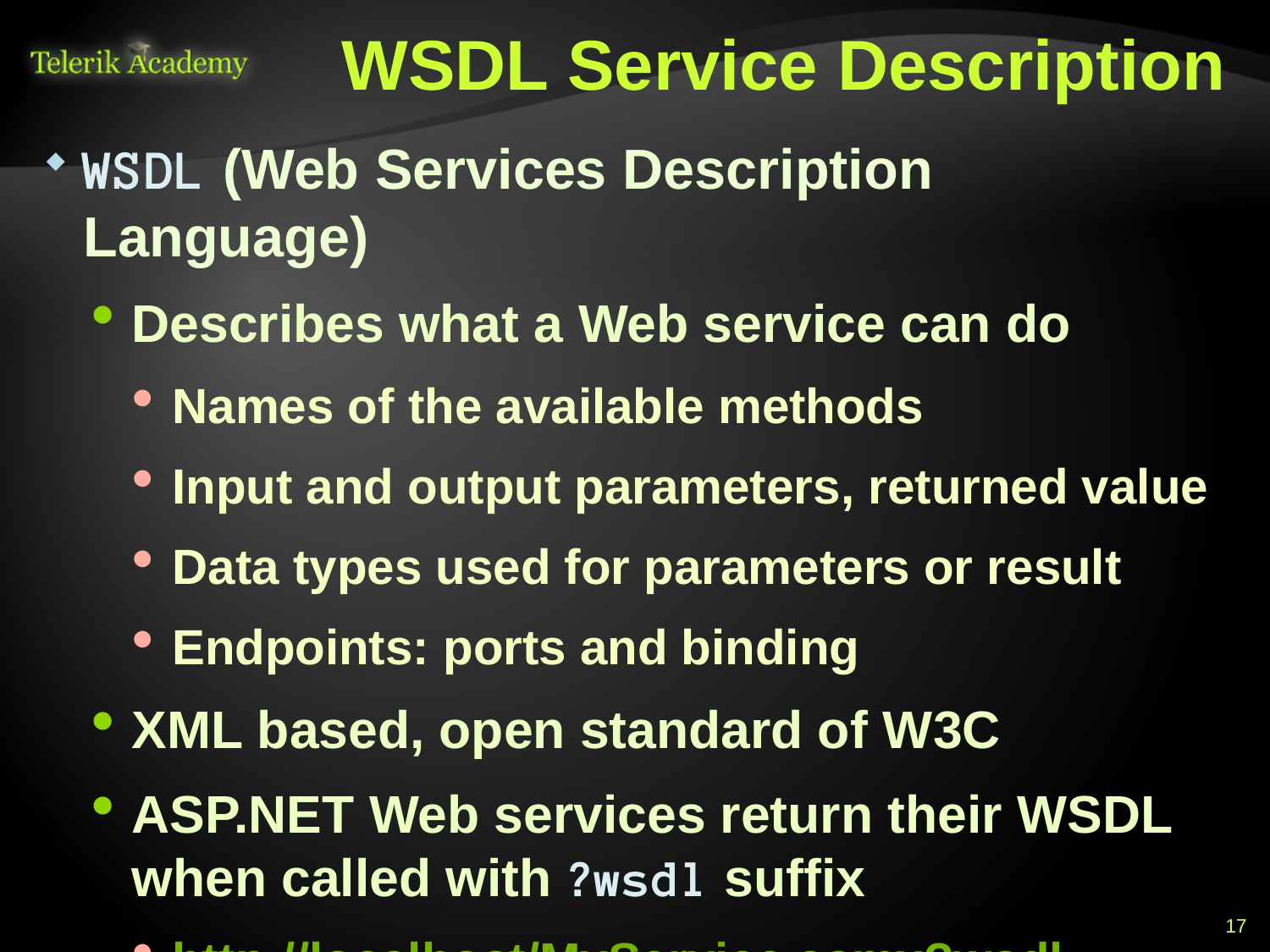

# WSDL Service Description
WSDL (Web Services Description Language)
Describes what a Web service can do
Names of the available methods
Input and output parameters, returned value
Data types used for parameters or result
Endpoints: ports and binding
XML based, open standard of W3C
ASP.NET Web services return their WSDL when called with ?wsdl suffix
http://localhost/MyService.asmx?wsdl
17